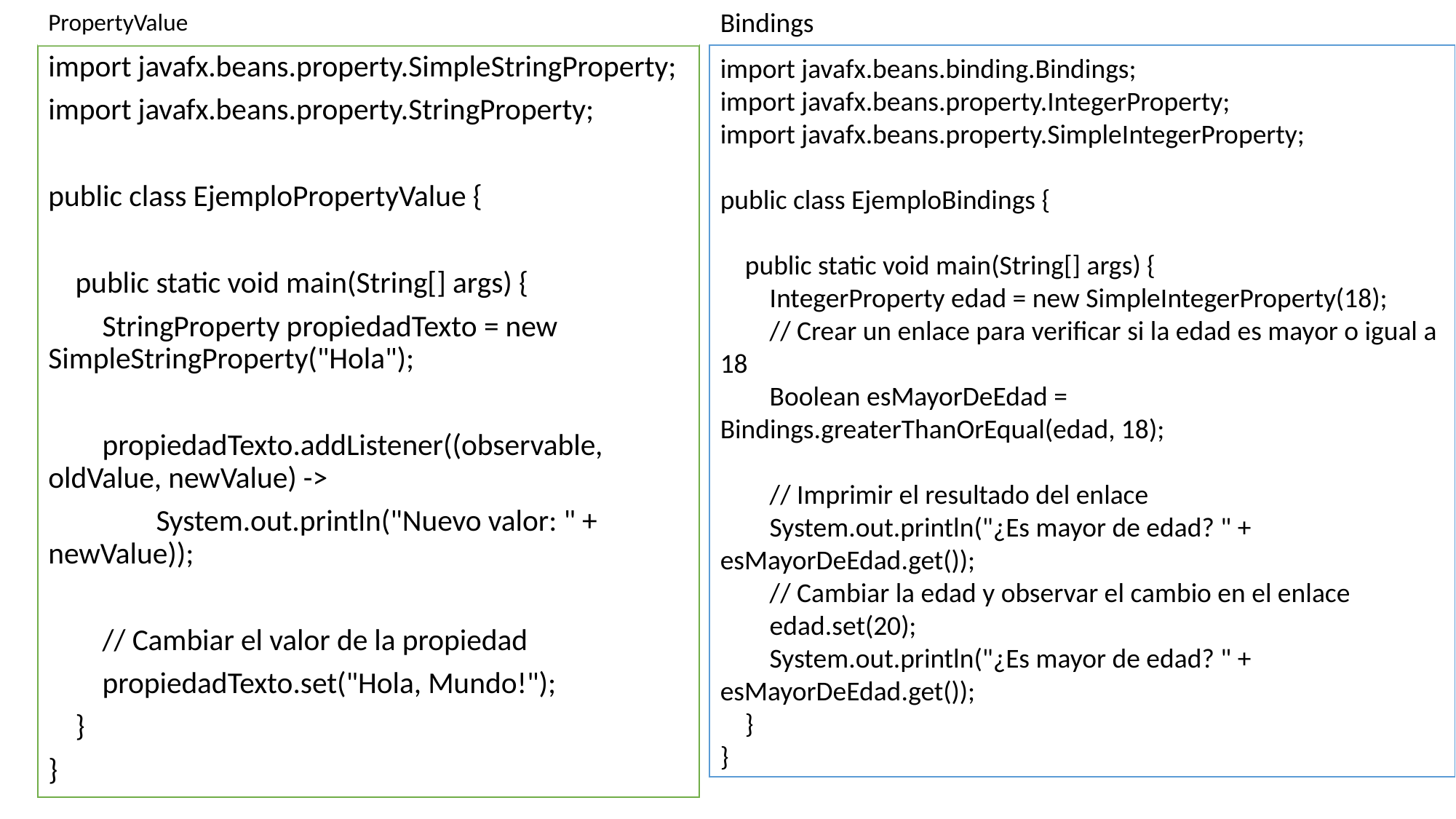

Bindings
PropertyValue
import javafx.beans.property.SimpleStringProperty;
import javafx.beans.property.StringProperty;

public class EjemploPropertyValue {

    public static void main(String[] args) {
        StringProperty propiedadTexto = new SimpleStringProperty("Hola");

        propiedadTexto.addListener((observable, oldValue, newValue) ->
                System.out.println("Nuevo valor: " + newValue));

        // Cambiar el valor de la propiedad
        propiedadTexto.set("Hola, Mundo!");
    }
}

import javafx.beans.binding.Bindings;
import javafx.beans.property.IntegerProperty;
import javafx.beans.property.SimpleIntegerProperty;

public class EjemploBindings {

    public static void main(String[] args) {
        IntegerProperty edad = new SimpleIntegerProperty(18);
        // Crear un enlace para verificar si la edad es mayor o igual a 18
        Boolean esMayorDeEdad = Bindings.greaterThanOrEqual(edad, 18);

        // Imprimir el resultado del enlace
        System.out.println("¿Es mayor de edad? " + esMayorDeEdad.get());
        // Cambiar la edad y observar el cambio en el enlace
        edad.set(20);
        System.out.println("¿Es mayor de edad? " + esMayorDeEdad.get());
    }
}